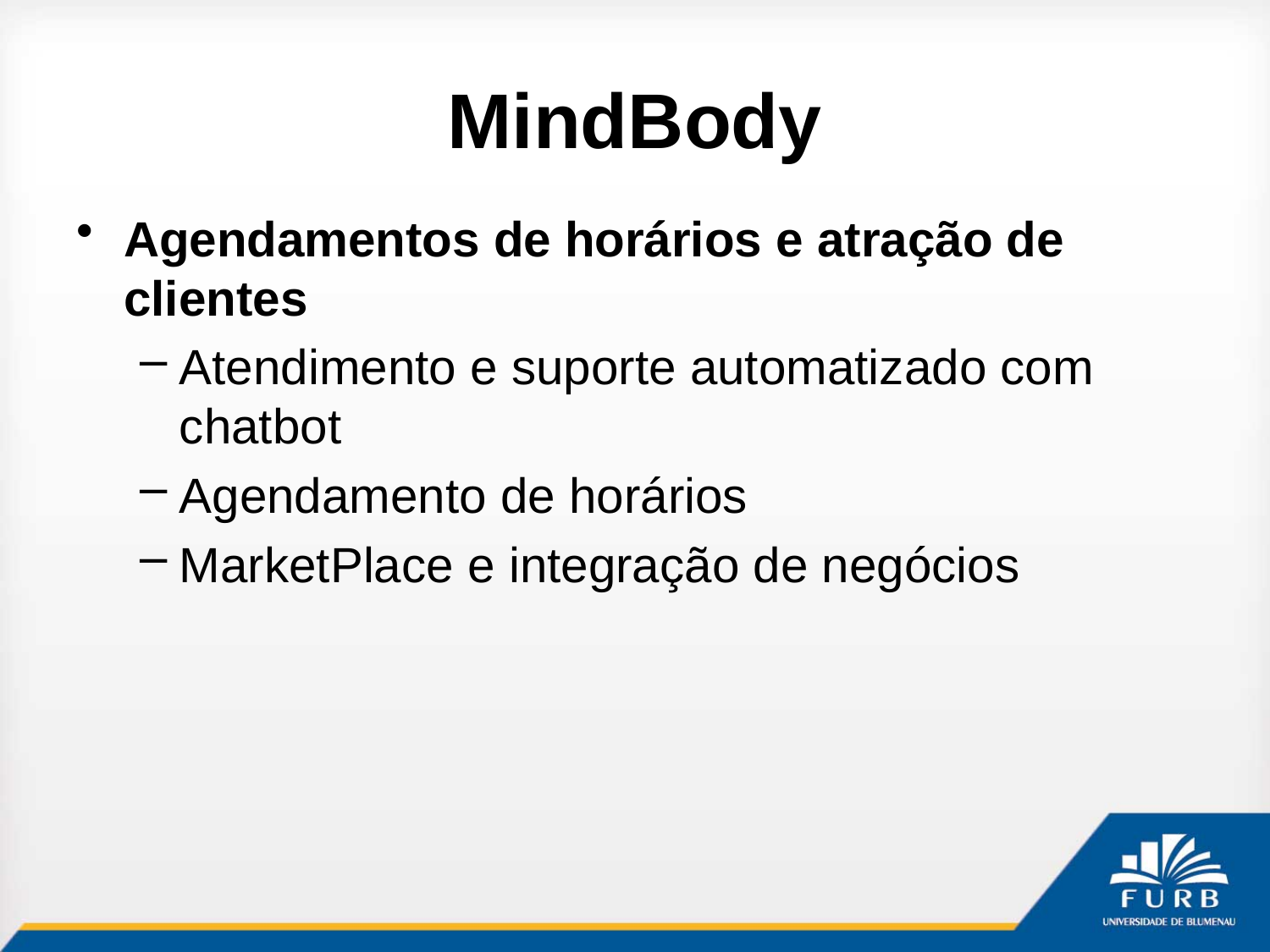

# MindBody
Agendamentos de horários e atração de clientes
Atendimento e suporte automatizado com chatbot
Agendamento de horários
MarketPlace e integração de negócios